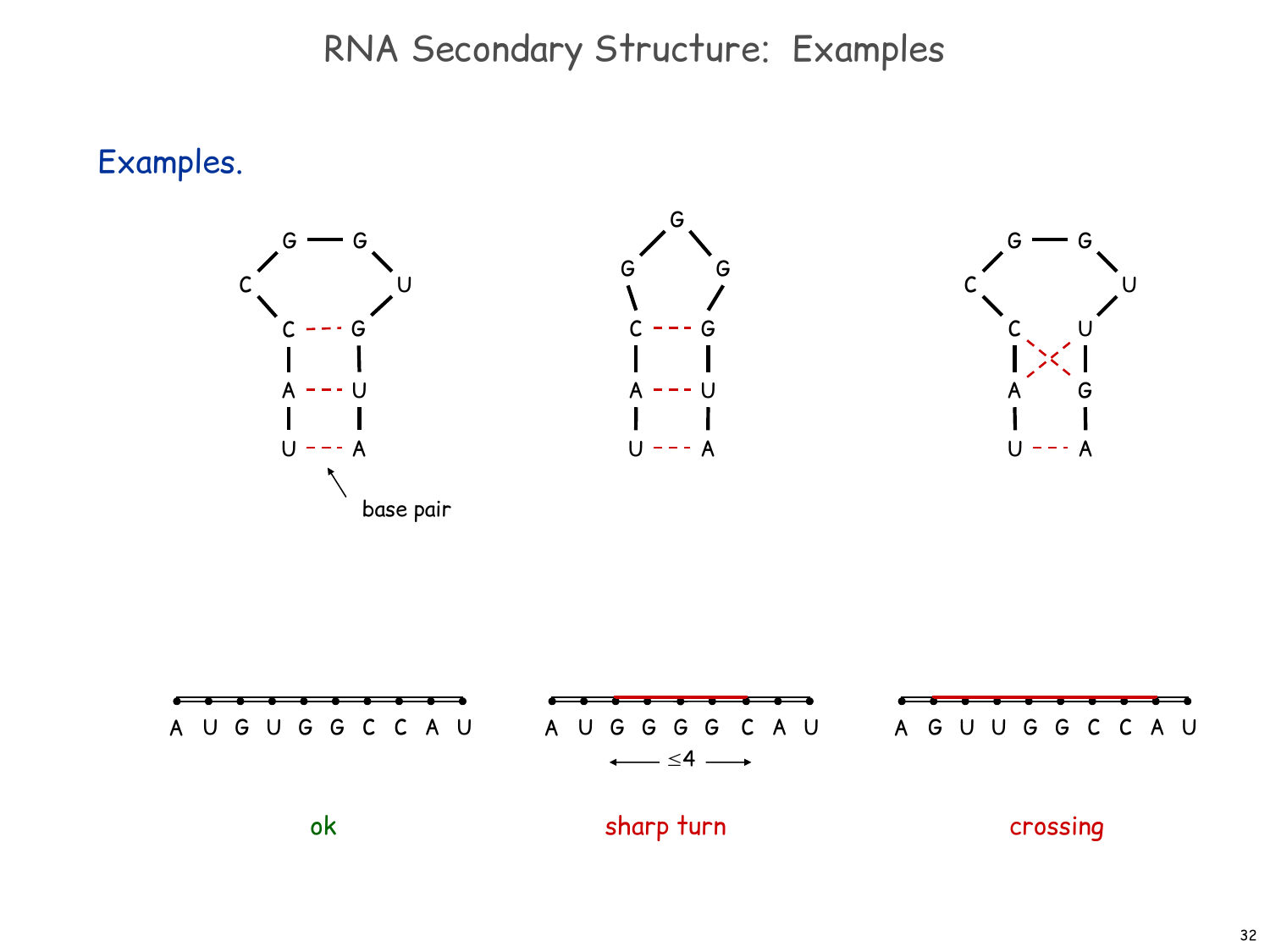

# RNA Secondary Structure:  Examples
Examples.
G
G
G
G
G
G
G
C
U
C
U
G
C
G
C
U
C
A
U
A
U
A
G
U
A
U
A
U
A

base pair

U
G
U
G
G
C
C
A
U
U
G
G
G
C
A
U
G
U
U
G
G
C
C
A
U
G
A
A
A
≤4

ok
sharp turn
crossing
32